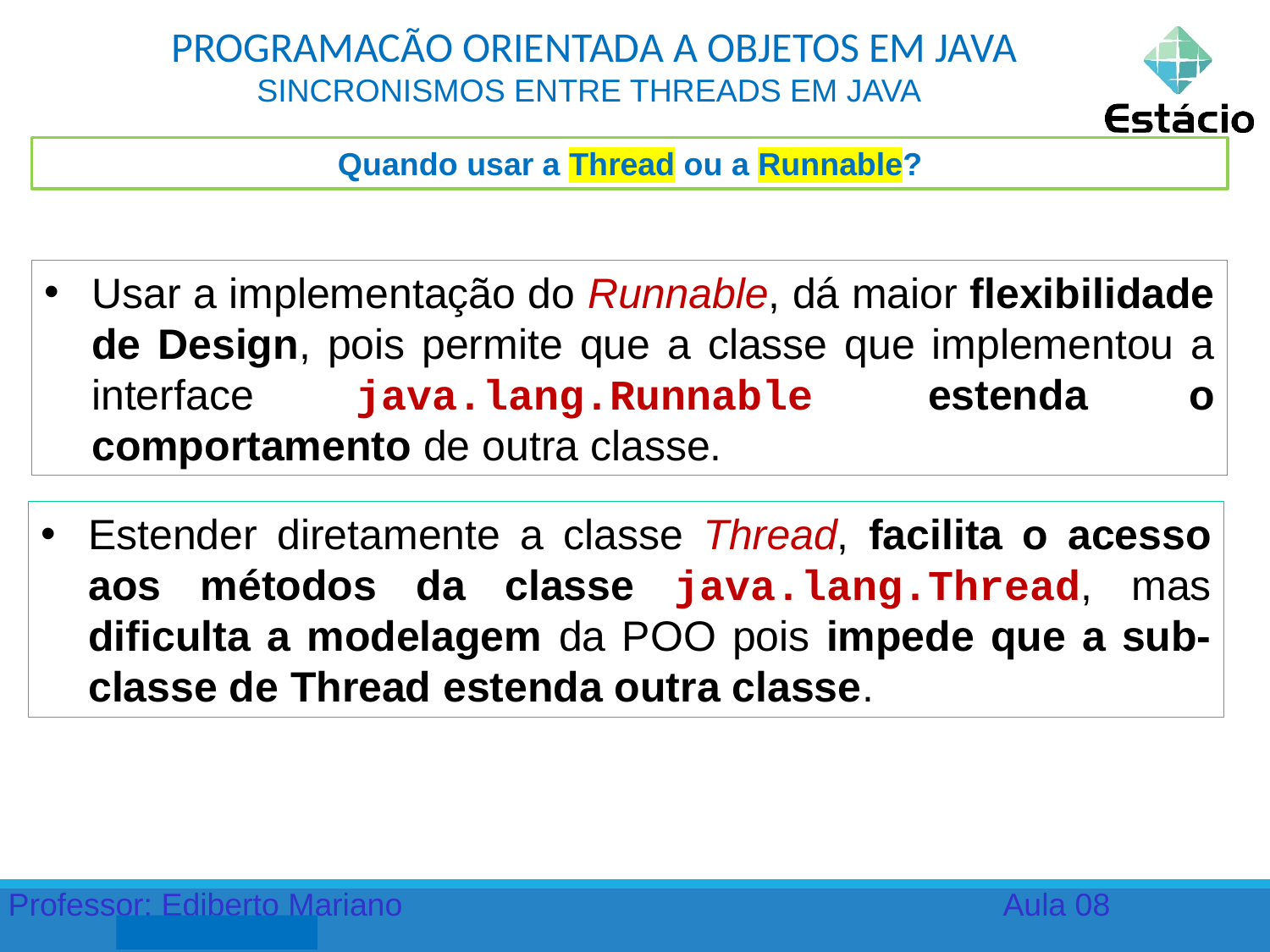

PROGRAMAÇÃO ORIENTADA A OBJETOS EM JAVA
SINCRONISMOS ENTRE THREADS EM JAVA
Quando usar a Thread ou a Runnable?

Usar a implementação do Runnable, dá maior flexibilidade de Design, pois permite que a classe que implementou a interface java.lang.Runnable estenda o comportamento de outra classe.
Estender diretamente a classe Thread, facilita o acesso aos métodos da classe java.lang.Thread, mas dificulta a modelagem da POO pois impede que a sub-classe de Thread estenda outra classe.